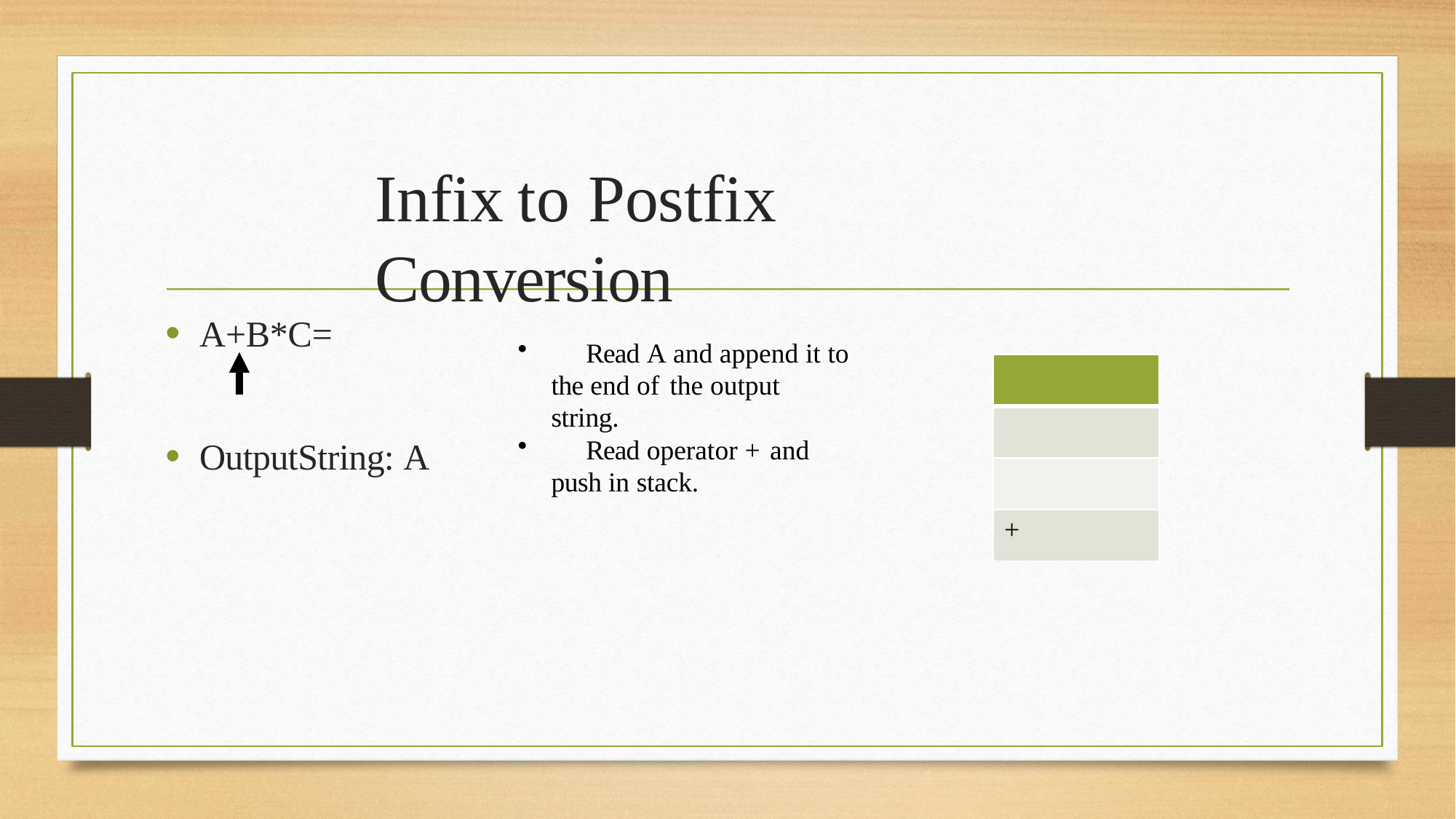

# Infix	to Postfix	Conversion
A+B*C=
	Read A and append it to the end of the output string.
	Read operator + and push in stack.

|  |
| --- |
|  |
|  |
| + |
OutputString: A